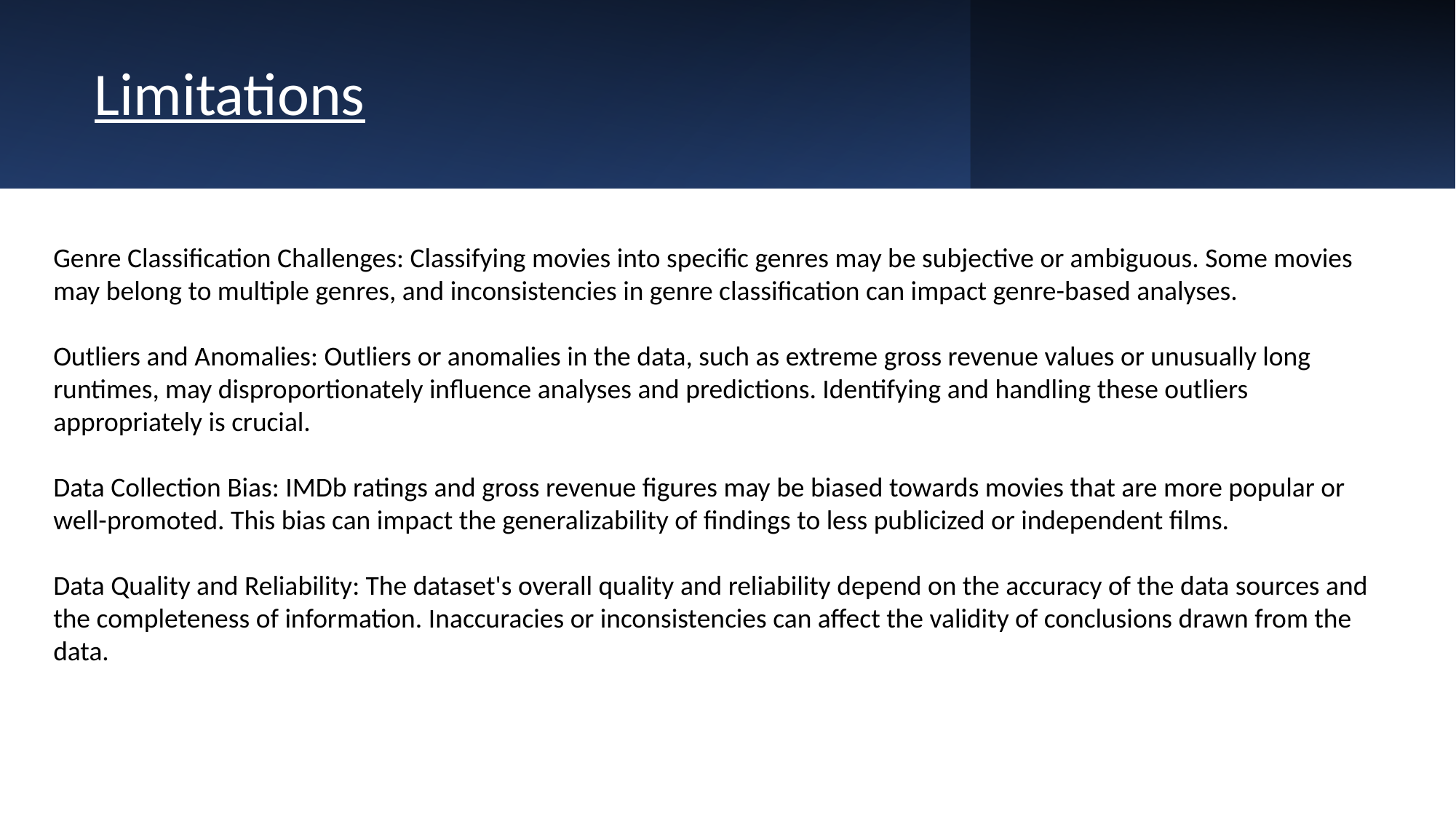

Limitations
Genre Classification Challenges: Classifying movies into specific genres may be subjective or ambiguous. Some movies may belong to multiple genres, and inconsistencies in genre classification can impact genre-based analyses.

Outliers and Anomalies: Outliers or anomalies in the data, such as extreme gross revenue values or unusually long runtimes, may disproportionately influence analyses and predictions. Identifying and handling these outliers appropriately is crucial.

Data Collection Bias: IMDb ratings and gross revenue figures may be biased towards movies that are more popular or well-promoted. This bias can impact the generalizability of findings to less publicized or independent films.

Data Quality and Reliability: The dataset's overall quality and reliability depend on the accuracy of the data sources and the completeness of information. Inaccuracies or inconsistencies can affect the validity of conclusions drawn from the data.